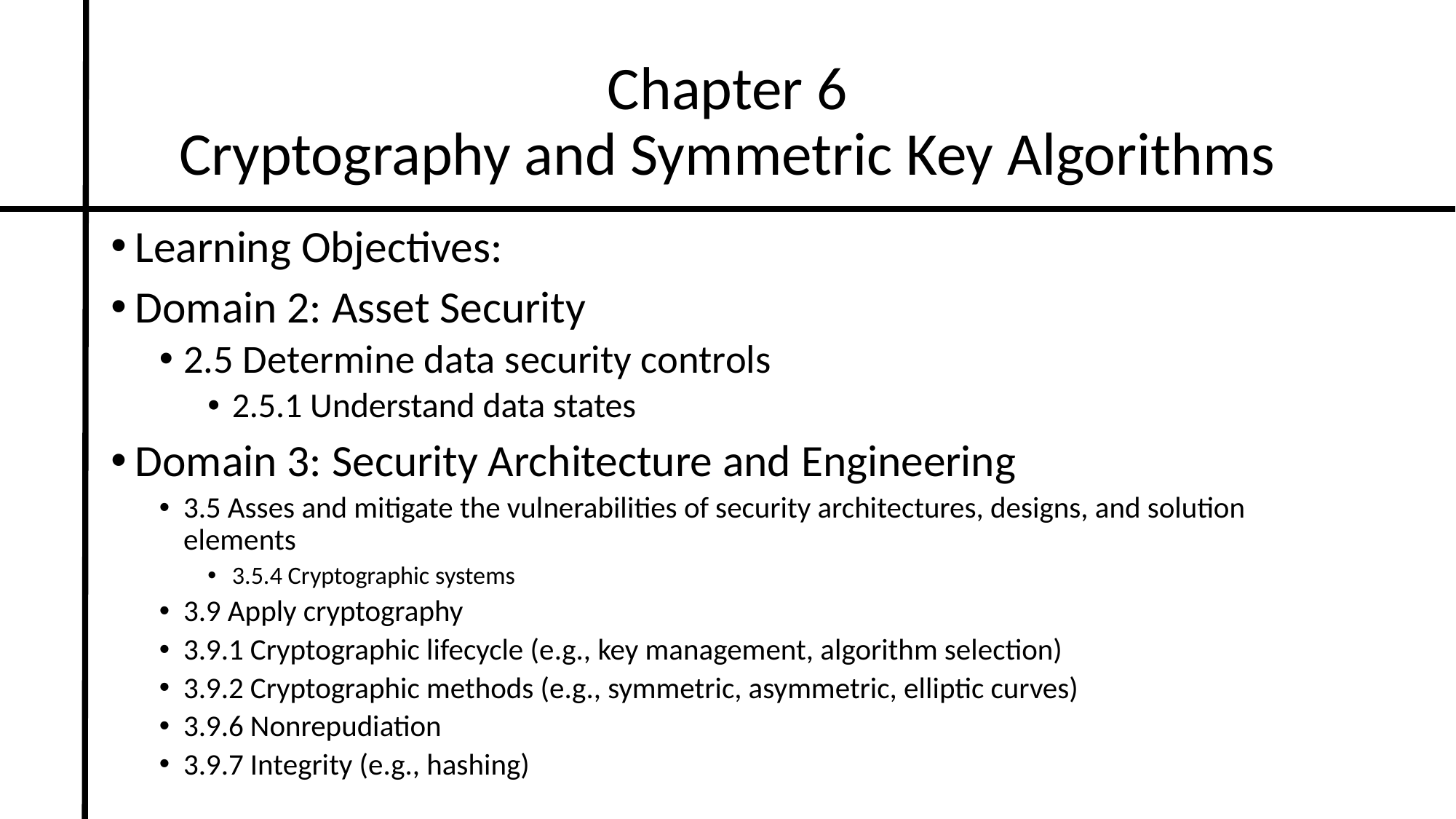

# Chapter 6 Cryptography and Symmetric Key Algorithms
Learning Objectives:
Domain 2: Asset Security
2.5 Determine data security controls
2.5.1 Understand data states
Domain 3: Security Architecture and Engineering
3.5 Asses and mitigate the vulnerabilities of security architectures, designs, and solution elements
3.5.4 Cryptographic systems
3.9 Apply cryptography
3.9.1 Cryptographic lifecycle (e.g., key management, algorithm selection)
3.9.2 Cryptographic methods (e.g., symmetric, asymmetric, elliptic curves)
3.9.6 Nonrepudiation
3.9.7 Integrity (e.g., hashing)